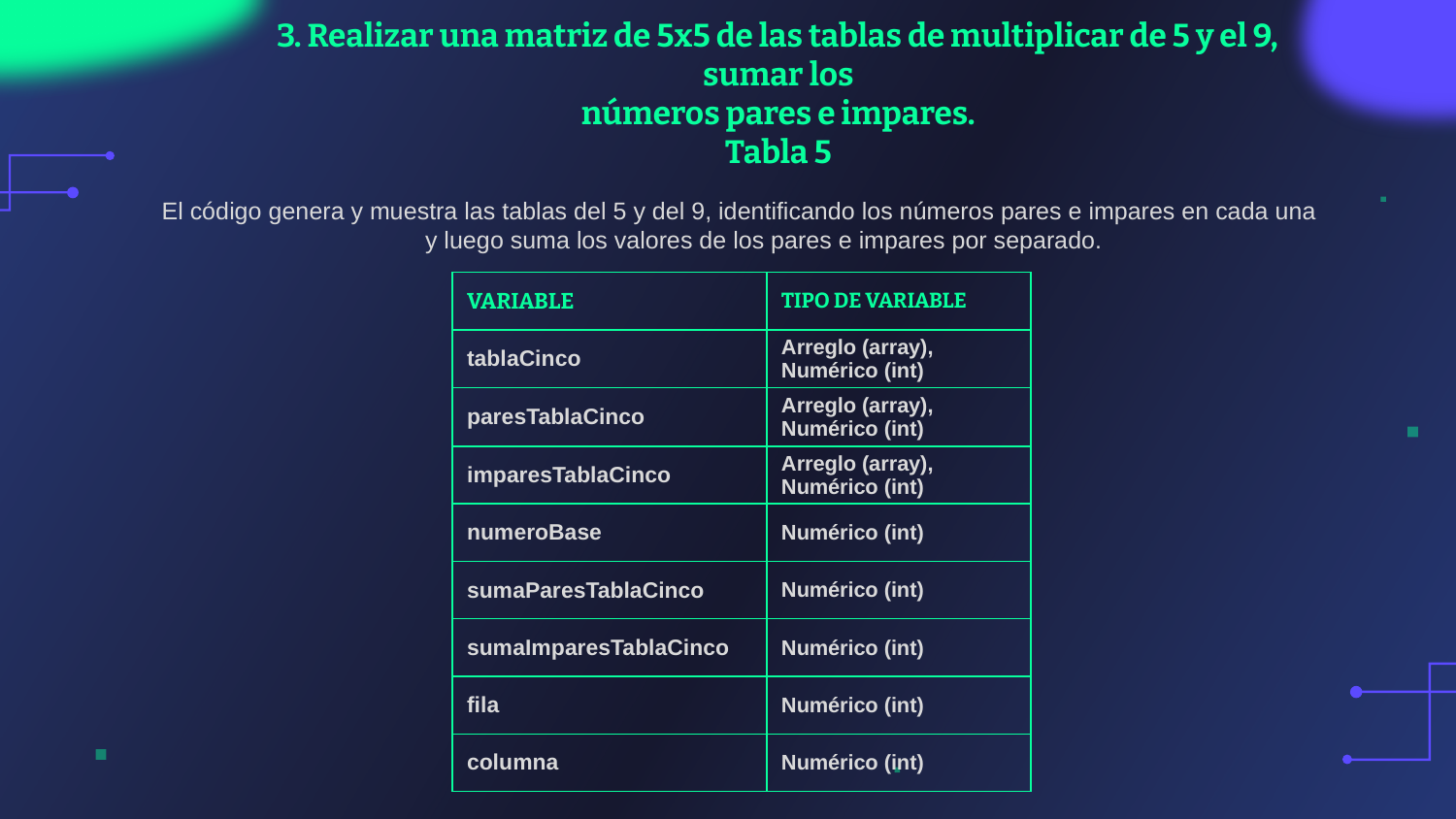

# 3. Realizar una matriz de 5x5 de las tablas de multiplicar de 5 y el 9, sumar los números pares e impares. Tabla 5
El código genera y muestra las tablas del 5 y del 9, identificando los números pares e impares en cada una y luego suma los valores de los pares e impares por separado.
| VARIABLE | TIPO DE VARIABLE |
| --- | --- |
| tablaCinco | Arreglo (array), Numérico (int) |
| paresTablaCinco | Arreglo (array), Numérico (int) |
| imparesTablaCinco | Arreglo (array), Numérico (int) |
| numeroBase | Numérico (int) |
| sumaParesTablaCinco | Numérico (int) |
| sumaImparesTablaCinco | Numérico (int) |
| fila | Numérico (int) |
| columna | Numérico (int) |